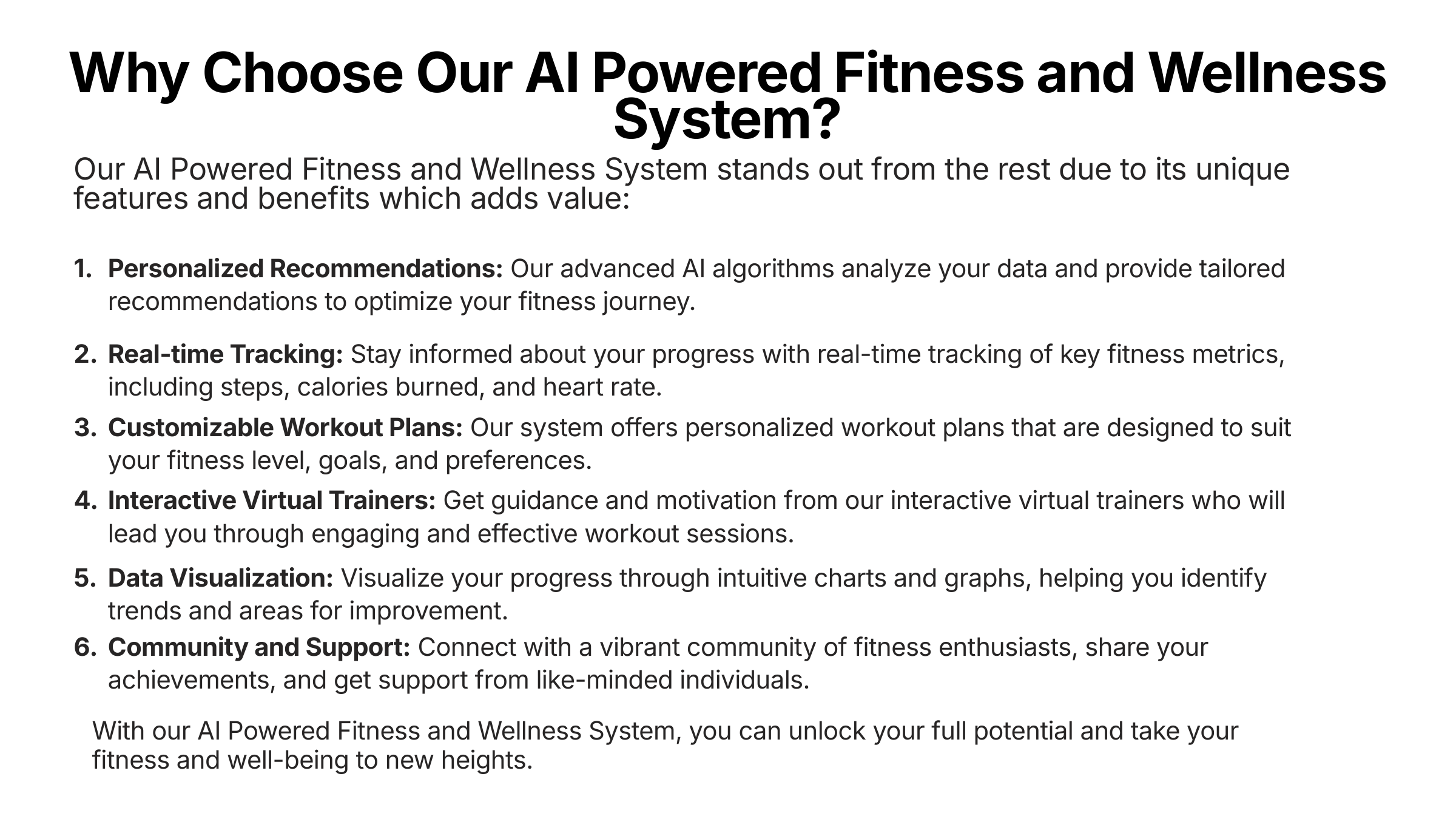

Why Choose Our AI Powered Fitness and Wellness System?
Our AI Powered Fitness and Wellness System stands out from the rest due to its unique features and benefits which adds value:
Personalized Recommendations: Our advanced AI algorithms analyze your data and provide tailored recommendations to optimize your fitness journey.
Real-time Tracking: Stay informed about your progress with real-time tracking of key fitness metrics, including steps, calories burned, and heart rate.
Customizable Workout Plans: Our system offers personalized workout plans that are designed to suit your fitness level, goals, and preferences.
Interactive Virtual Trainers: Get guidance and motivation from our interactive virtual trainers who will lead you through engaging and effective workout sessions.
Data Visualization: Visualize your progress through intuitive charts and graphs, helping you identify trends and areas for improvement.
Community and Support: Connect with a vibrant community of fitness enthusiasts, share your achievements, and get support from like-minded individuals.
With our AI Powered Fitness and Wellness System, you can unlock your full potential and take your fitness and well-being to new heights.